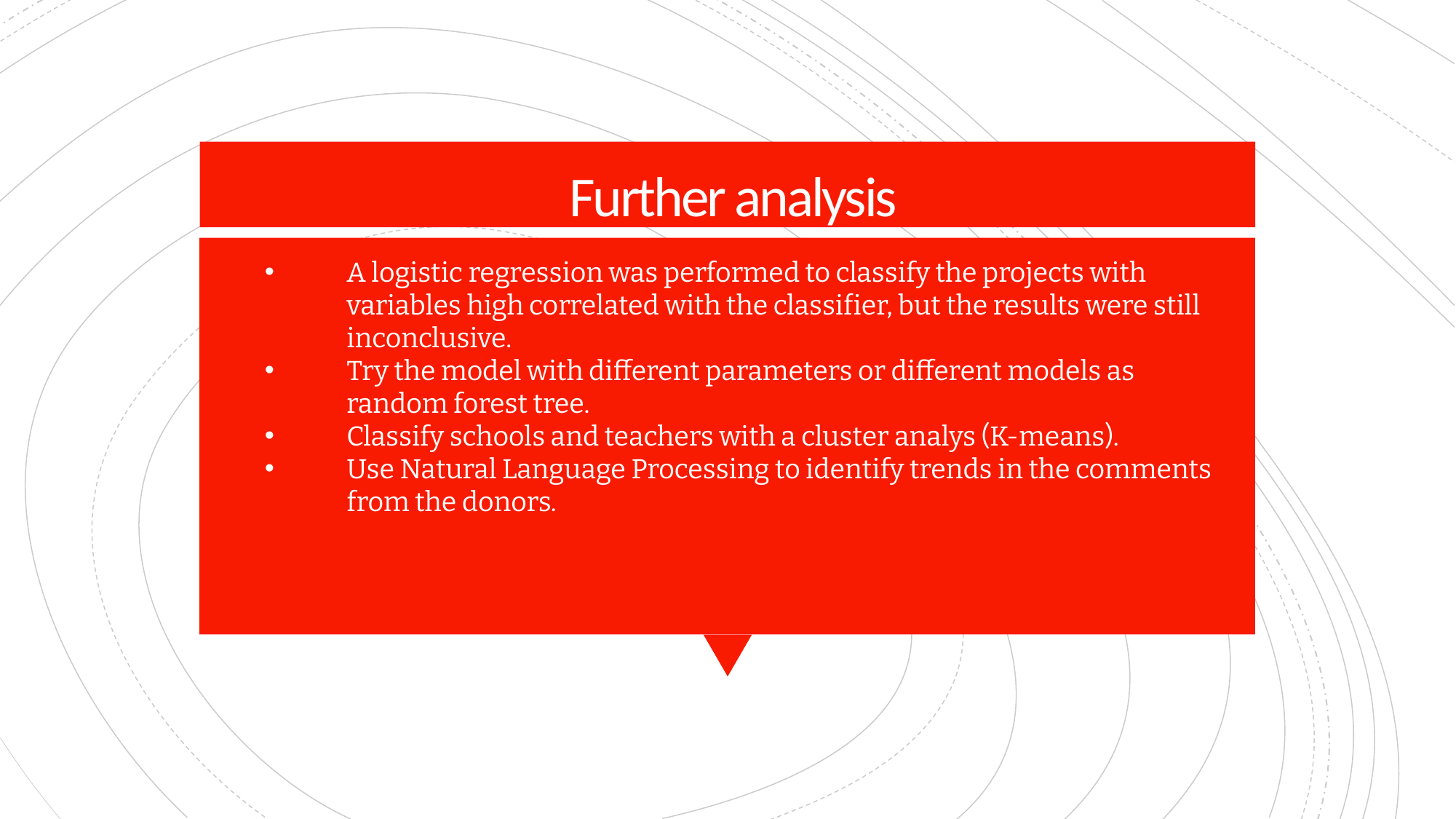

# Further analysis
A logistic regression was performed to classify the projects with variables high correlated with the classifier, but the results were still inconclusive.
Try the model with different parameters or different models as random forest tree.
Classify schools and teachers with a cluster analys (K-means).
Use Natural Language Processing to identify trends in the comments from the donors.

55 k
40 k
15 k